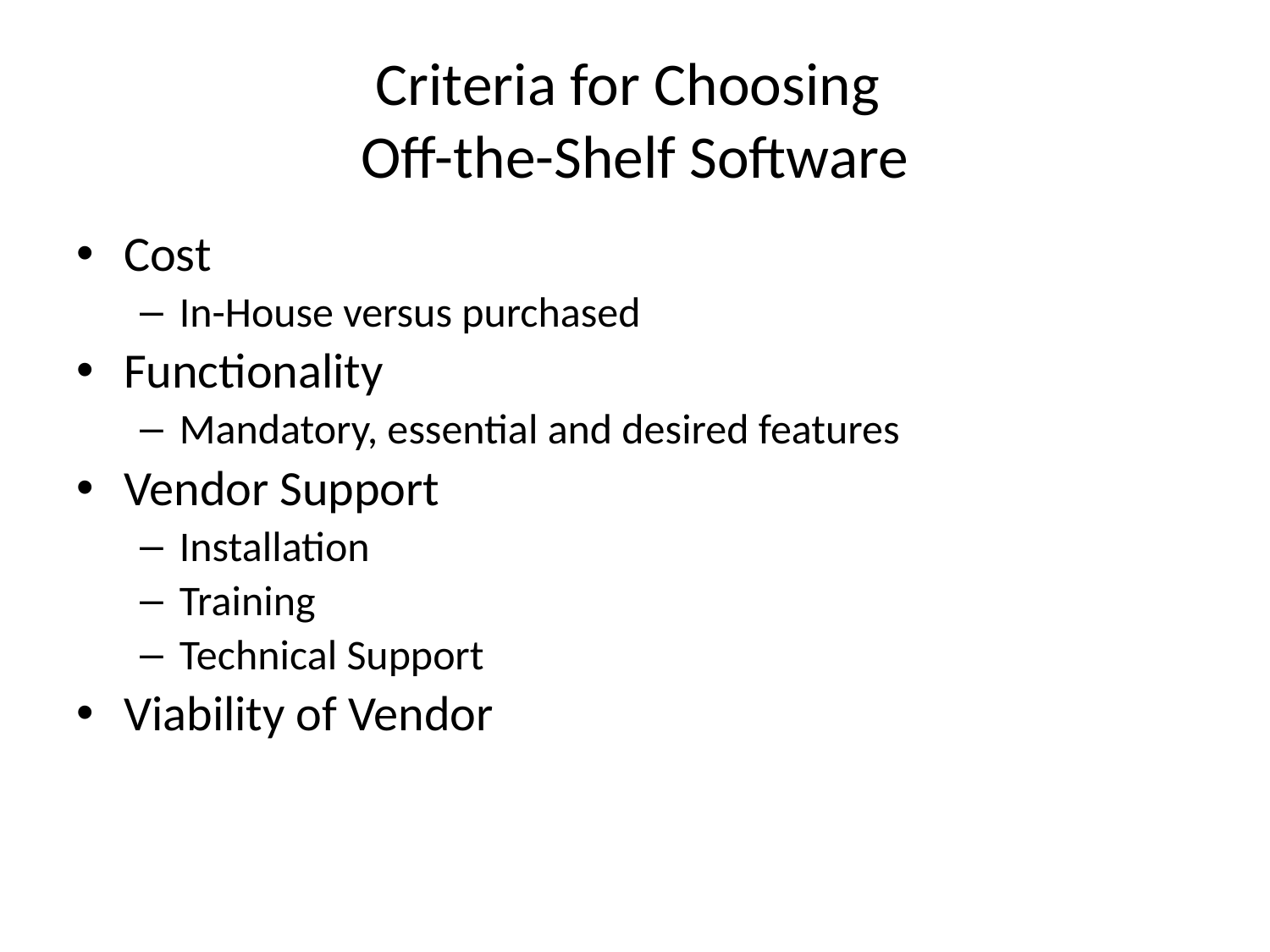

# Criteria for Choosing Off-the-Shelf Software
Cost
In-House versus purchased
Functionality
Mandatory, essential and desired features
Vendor Support
Installation
Training
Technical Support
Viability of Vendor